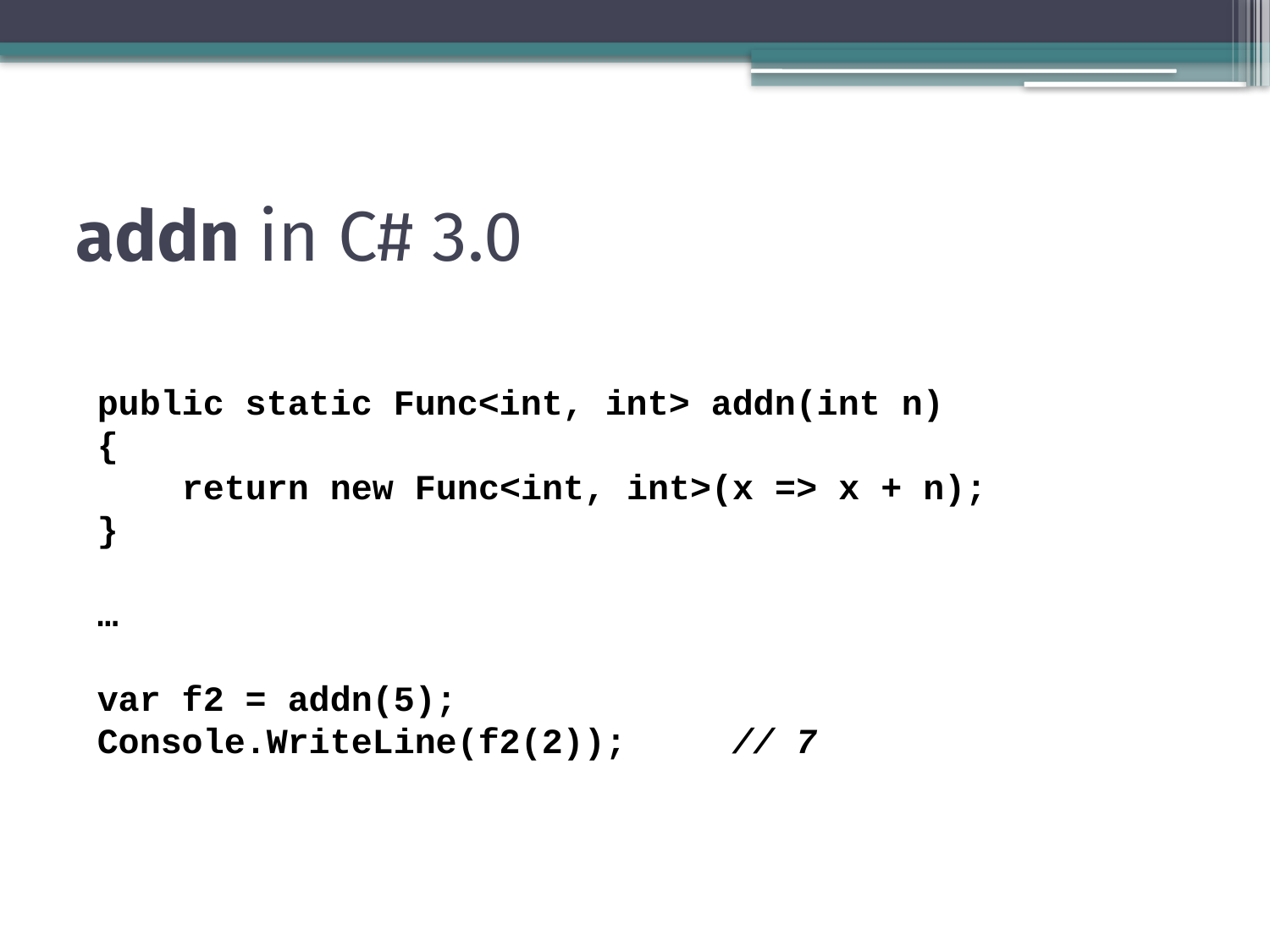

# addn in C# 3.0
public static Func<int, int> addn(int n)
{
    return new Func<int, int>(x => x + n);
}

…

var f2 = addn(5);
Console.WriteLine(f2(2));	// 7